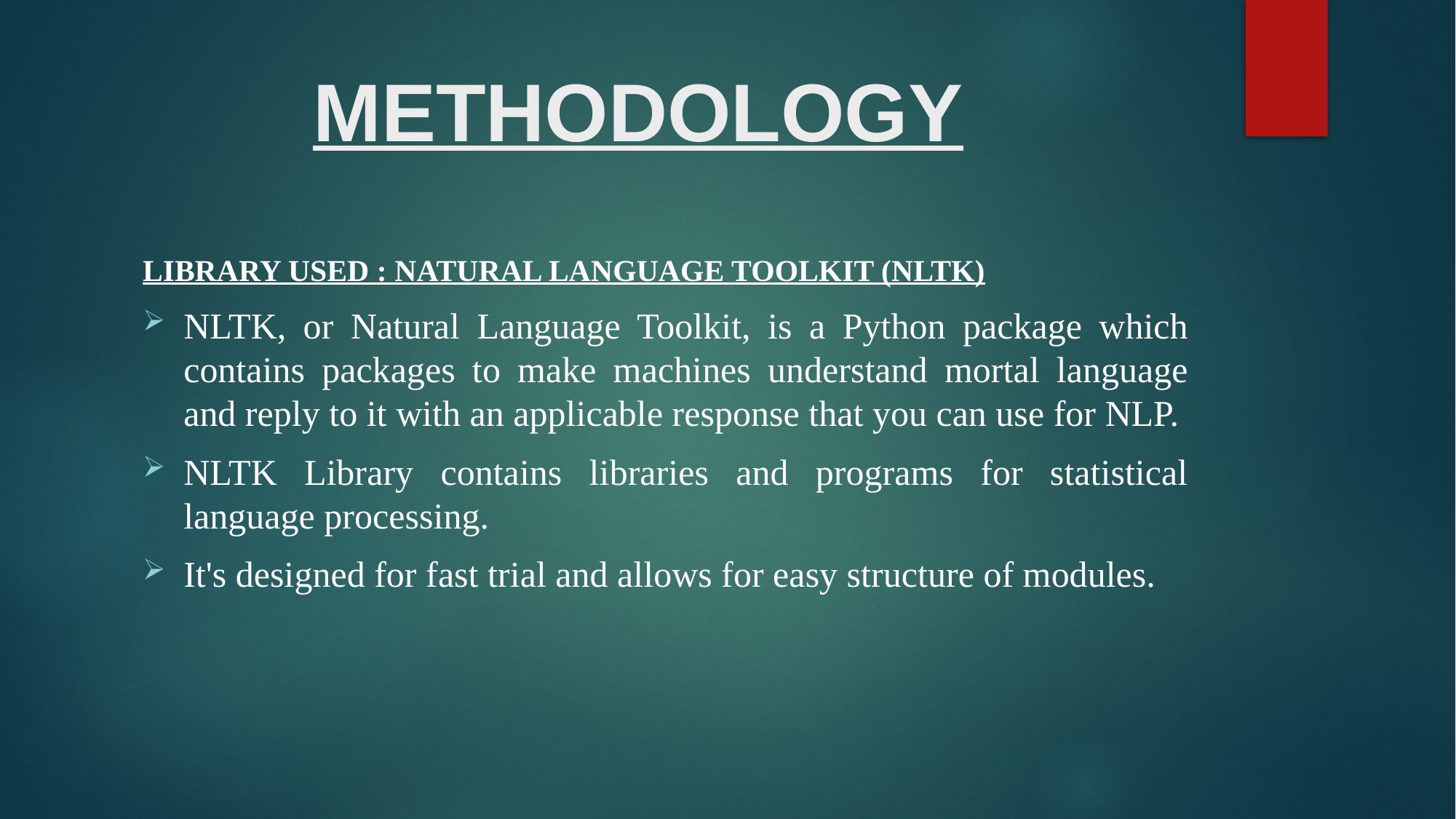

# METHODOLOGY
LIBRARY USED : NATURAL LANGUAGE TOOLKIT (NLTK)
NLTK, or Natural Language Toolkit, is a Python package which contains packages to make machines understand mortal language and reply to it with an applicable response that you can use for NLP.
NLTK Library contains libraries and programs for statistical language processing.
It's designed for fast trial and allows for easy structure of modules.